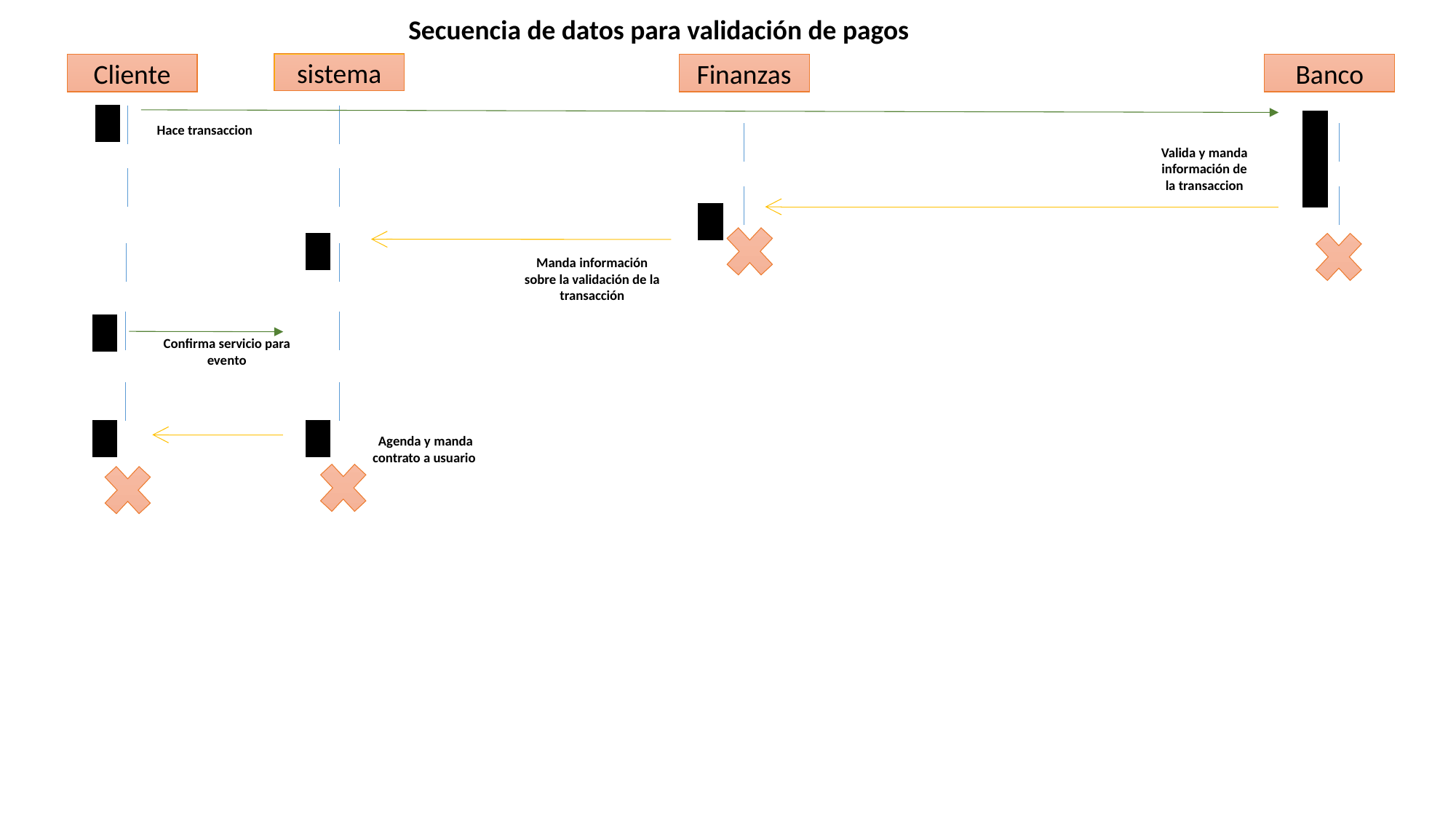

Secuencia de datos para validación de pagos
sistema
Finanzas
Banco
Cliente

Hace transaccion
Valida y manda información de la transaccion

Manda información sobre la validación de la transacción

Confirma servicio para evento
Agenda y manda contrato a usuario